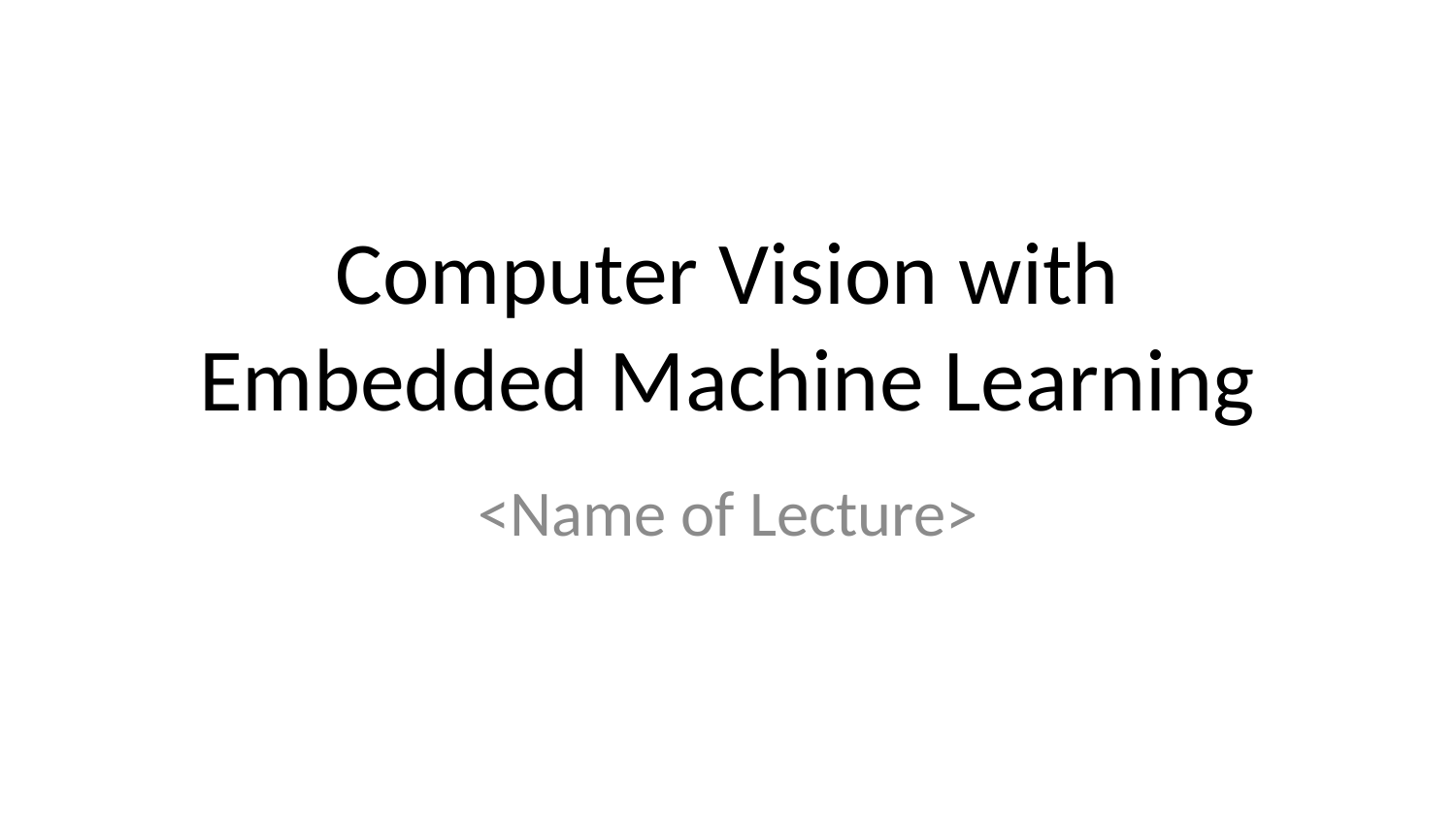

# Computer Vision with Embedded Machine Learning
<Name of Lecture>